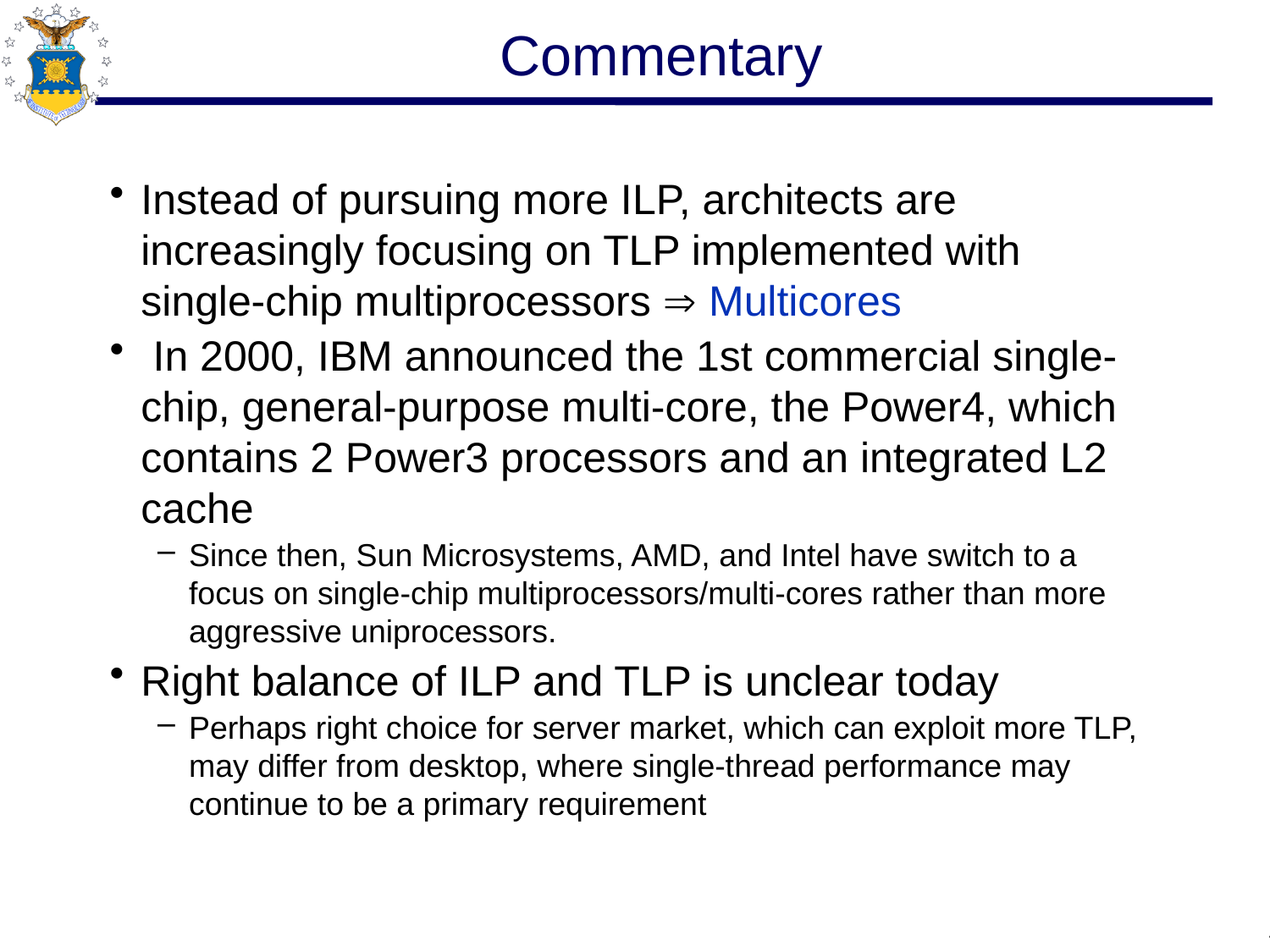

# Commentary
Instead of pursuing more ILP, architects are increasingly focusing on TLP implemented with single-chip multiprocessors ⇒ Multicores
 In 2000, IBM announced the 1st commercial single-chip, general-purpose multi-core, the Power4, which contains 2 Power3 processors and an integrated L2 cache
Since then, Sun Microsystems, AMD, and Intel have switch to a focus on single-chip multiprocessors/multi-cores rather than more aggressive uniprocessors.
Right balance of ILP and TLP is unclear today
Perhaps right choice for server market, which can exploit more TLP, may differ from desktop, where single-thread performance may continue to be a primary requirement